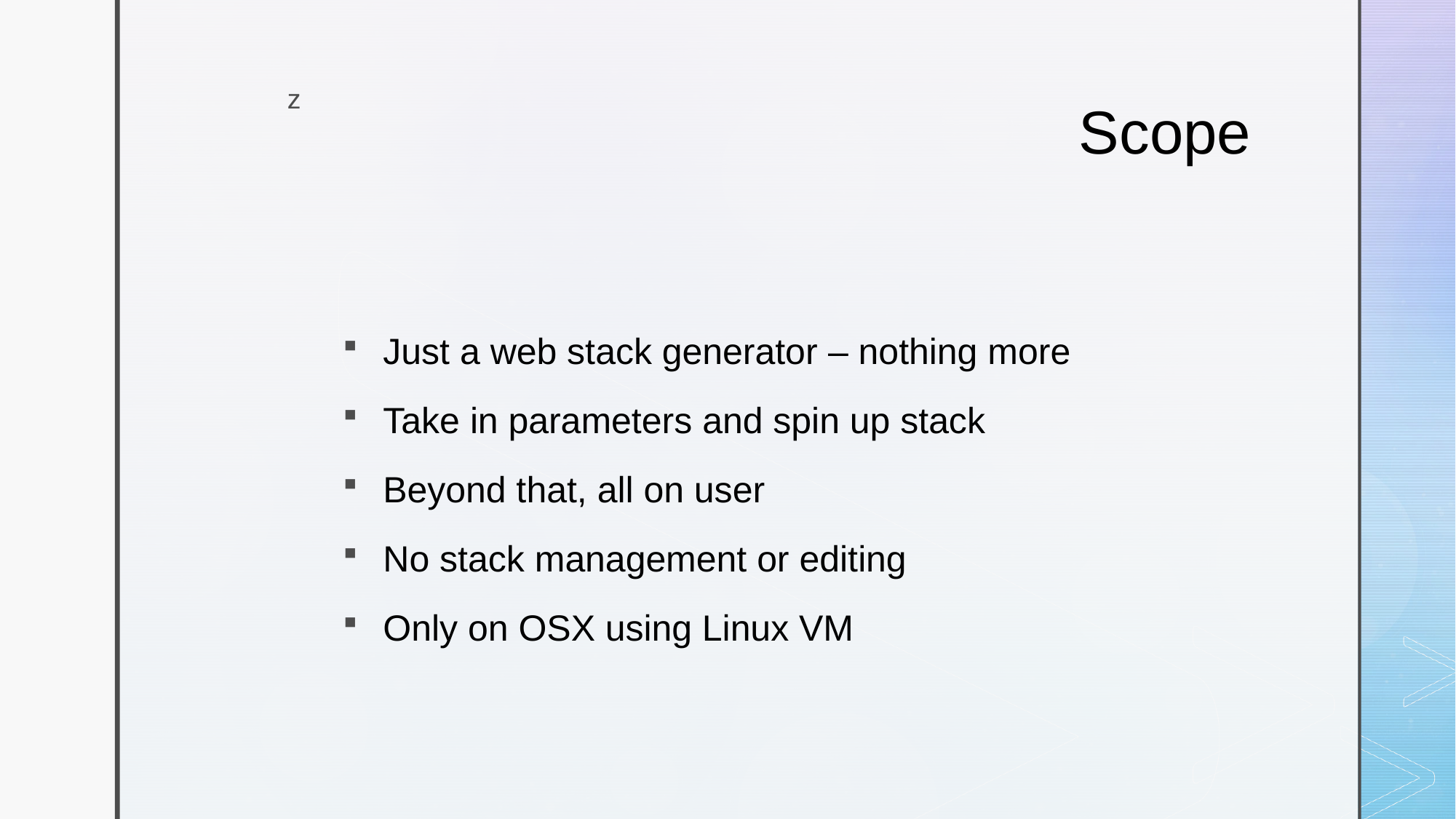

# Scope
Just a web stack generator – nothing more
Take in parameters and spin up stack
Beyond that, all on user
No stack management or editing
Only on OSX using Linux VM